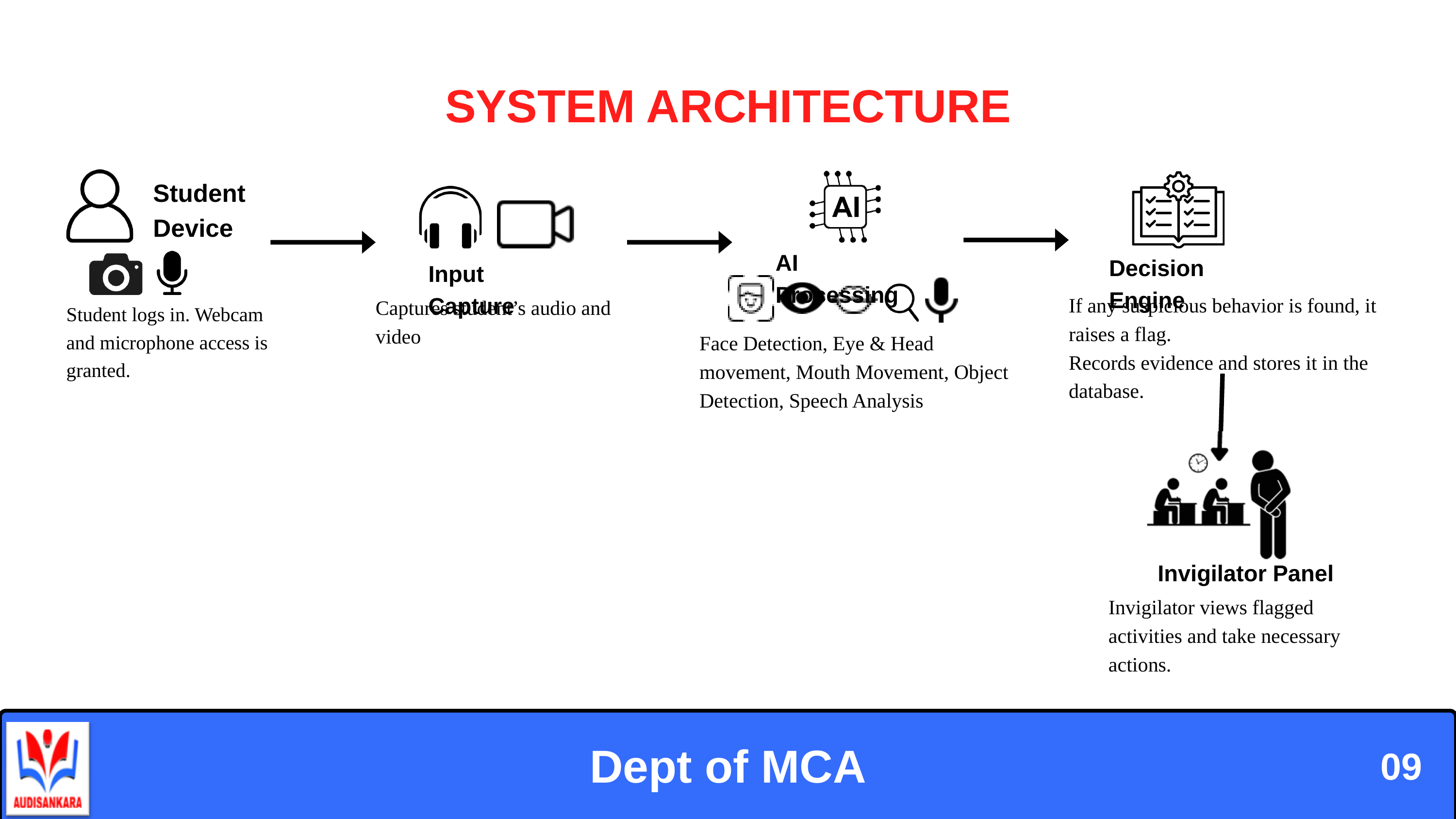

SYSTEM ARCHITECTURE

Student Device

AI Processing
Decision Engine

Input Capture

If any suspicious behavior is found, it raises a flag.
Records evidence and stores it in the database.
Captures student’s audio and video
Student logs in. Webcam and microphone access is granted.
Face Detection, Eye & Head movement, Mouth Movement, Object Detection, Speech Analysis

Invigilator Panel
Invigilator views flagged activities and take necessary actions.

Dept of MCA
09